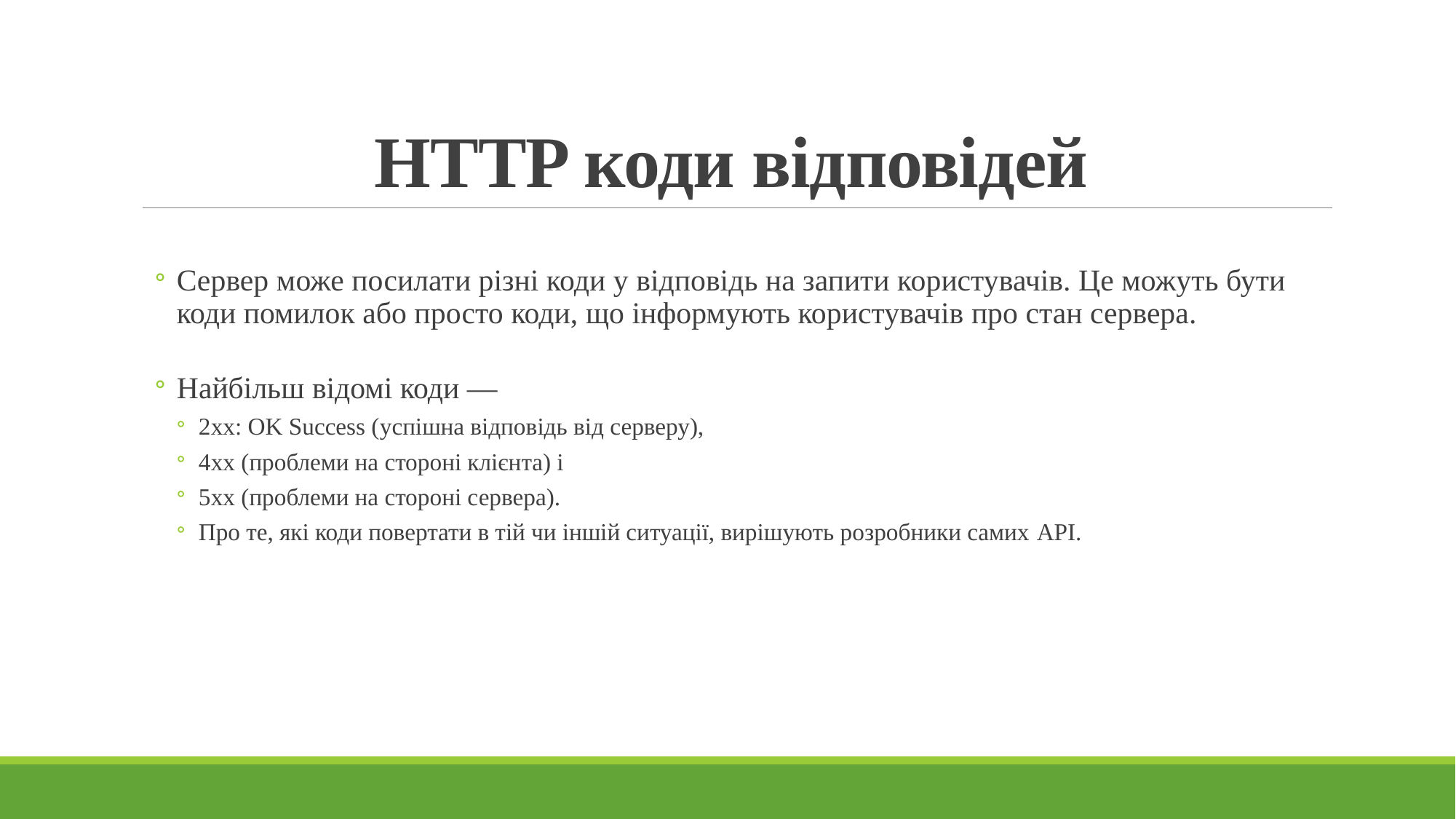

# HTTP коди відповідей

Сервер може посилати різні коди у відповідь на запити користувачів. Це можуть бути коди помилок або просто коди, що інформують користувачів про стан сервера.
Найбільш відомі коди —
2xx: OK Success (успішна відповідь від серверу),
4xx (проблеми на стороні клієнта) і
5xx (проблеми на стороні сервера).
Про те, які коди повертати в тій чи іншій ситуації, вирішують розробники самих API.